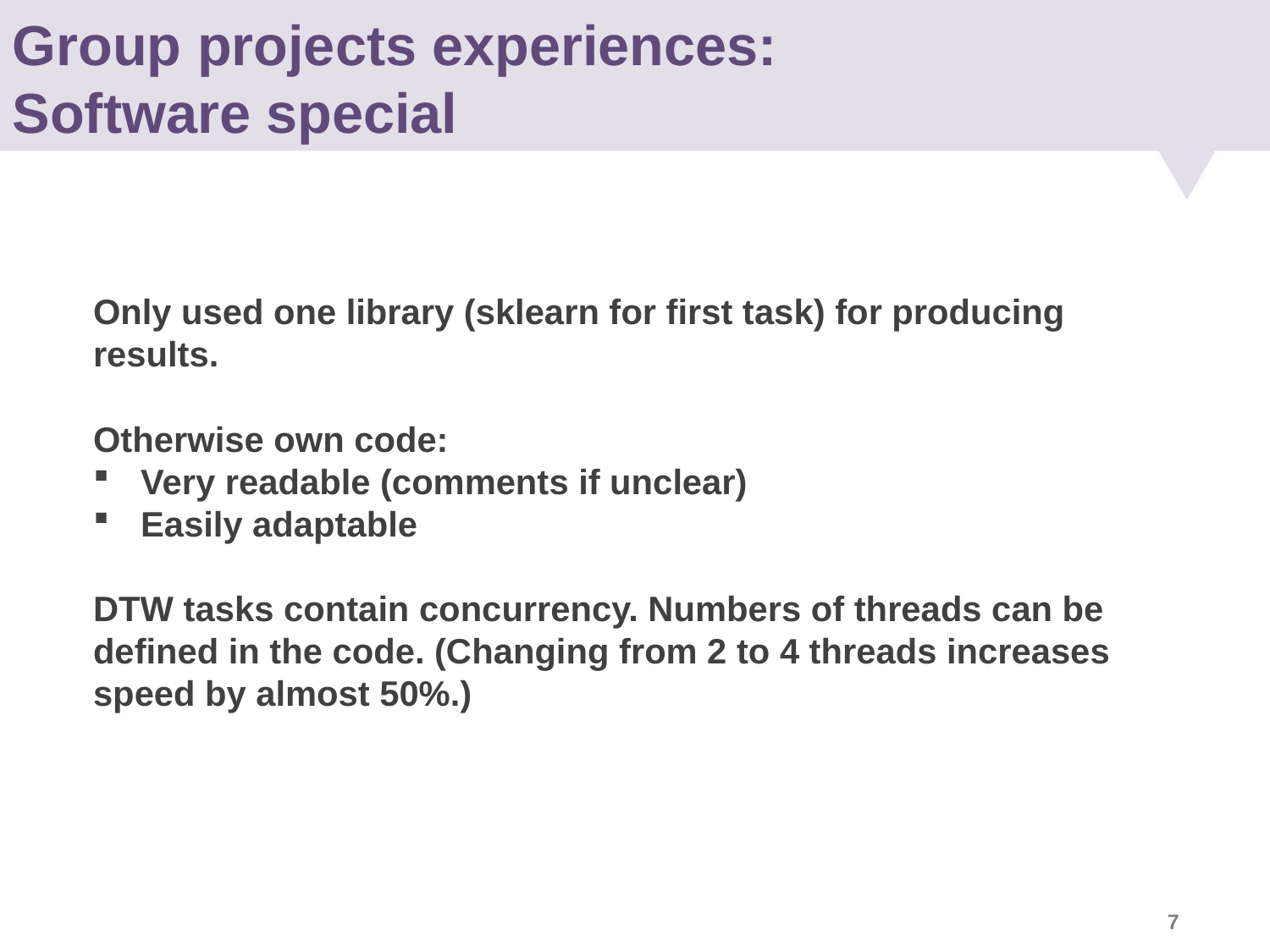

Group projects experiences:
Software special

Only used one library (sklearn for first task) for producing results.

Otherwise own code:
Very readable (comments if unclear)
Easily adaptable

DTW tasks contain concurrency. Numbers of threads can be defined in the code. (Changing from 2 to 4 threads increases speed by almost 50%.)